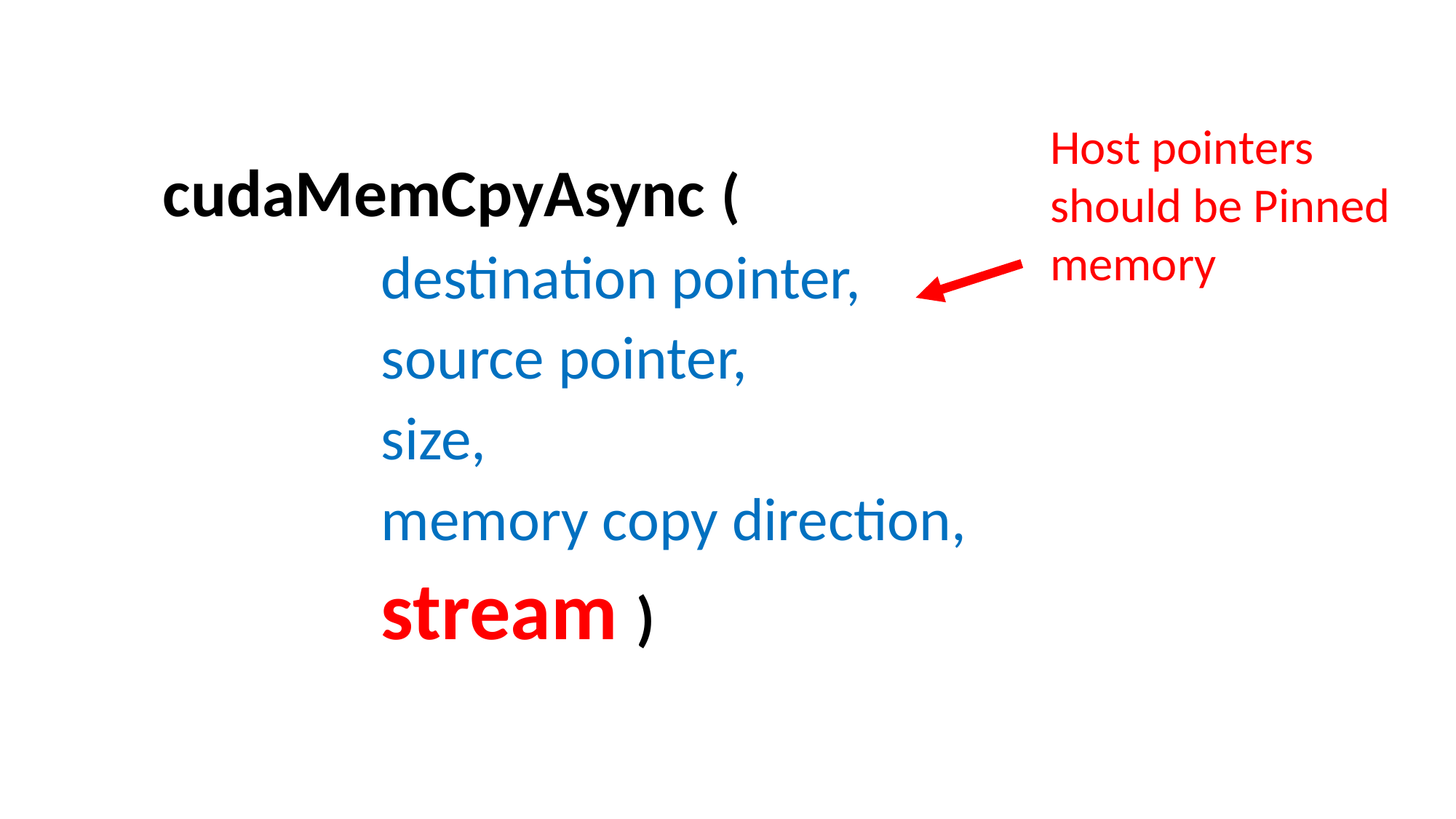

Host pointers should be Pinned memory
cudaMemCpyAsync (
		destination pointer,
		source pointer,
		size,
		memory copy direction,
		stream )